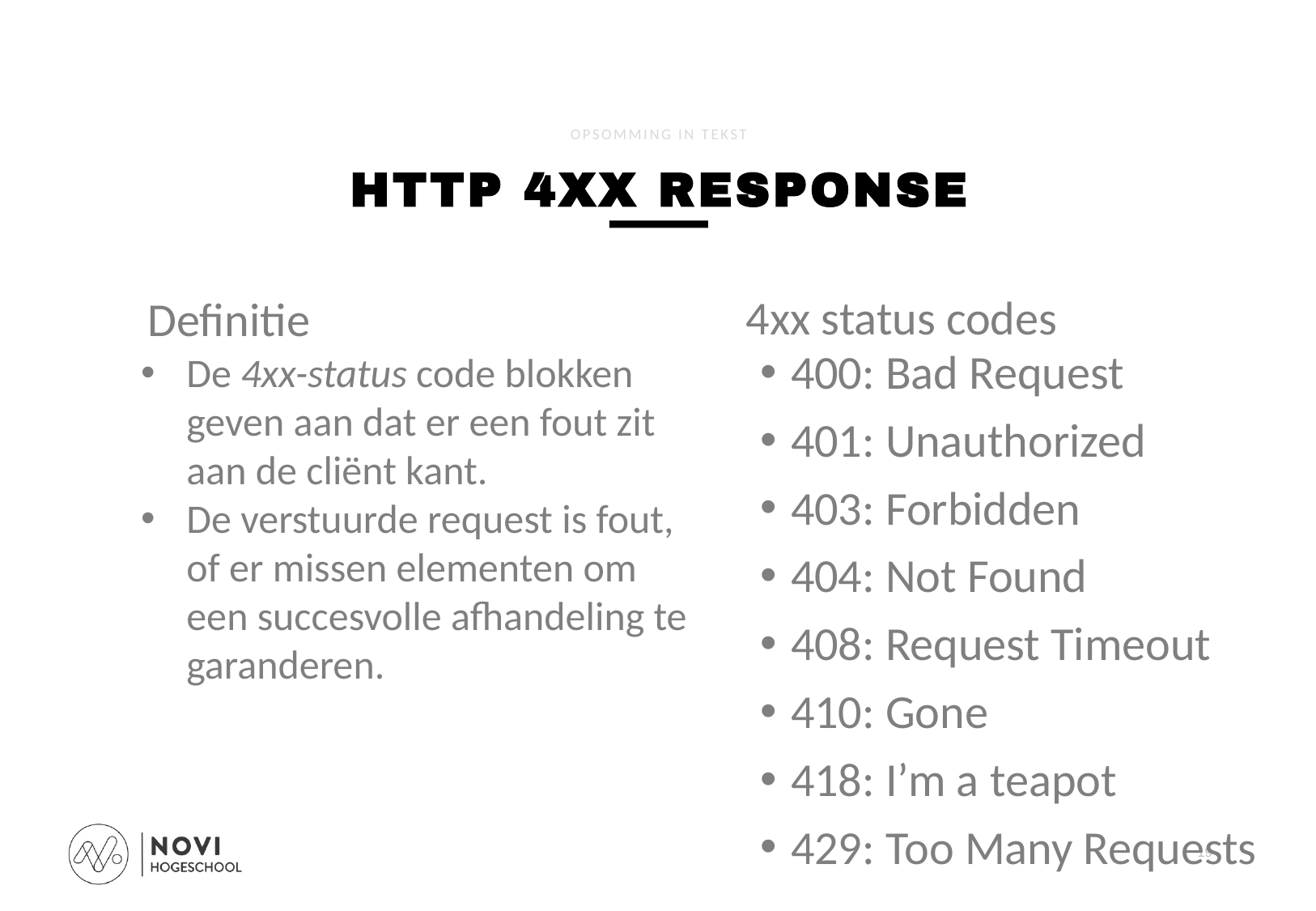

OPSOMMING IN TEKST
HTTP 4XX RESPONSE

4xx status codes
Definitie
De 4xx-status code blokken geven aan dat er een fout zit aan de cliënt kant.
De verstuurde request is fout, of er missen elementen om een succesvolle afhandeling te garanderen.

400: Bad Request
401: Unauthorized
403: Forbidden
404: Not Found
408: Request Timeout
410: Gone
418: I’m a teapot
429: Too Many Requests
19